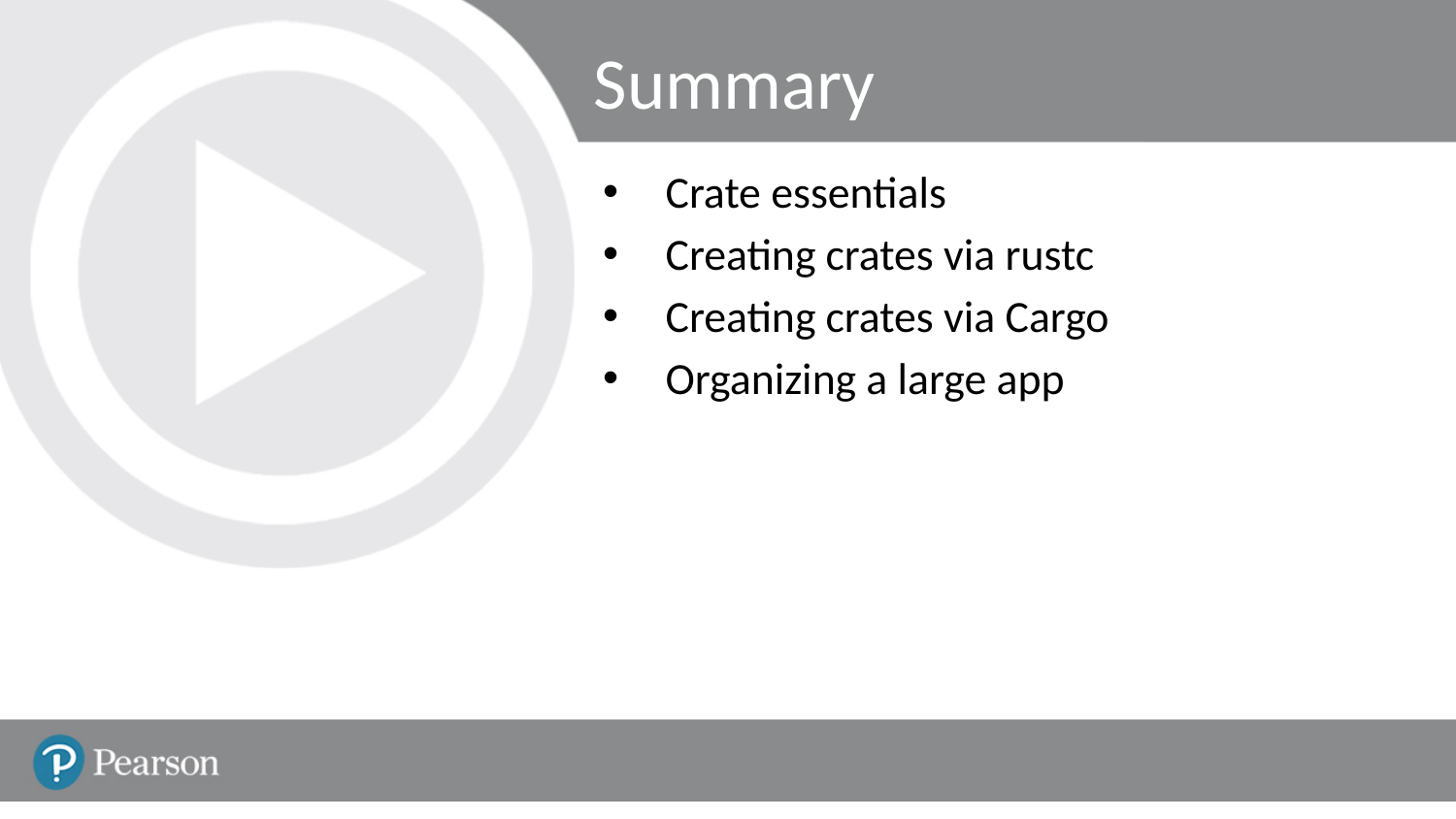

# Summary
Crate essentials
Creating crates via rustc
Creating crates via Cargo
Organizing a large app